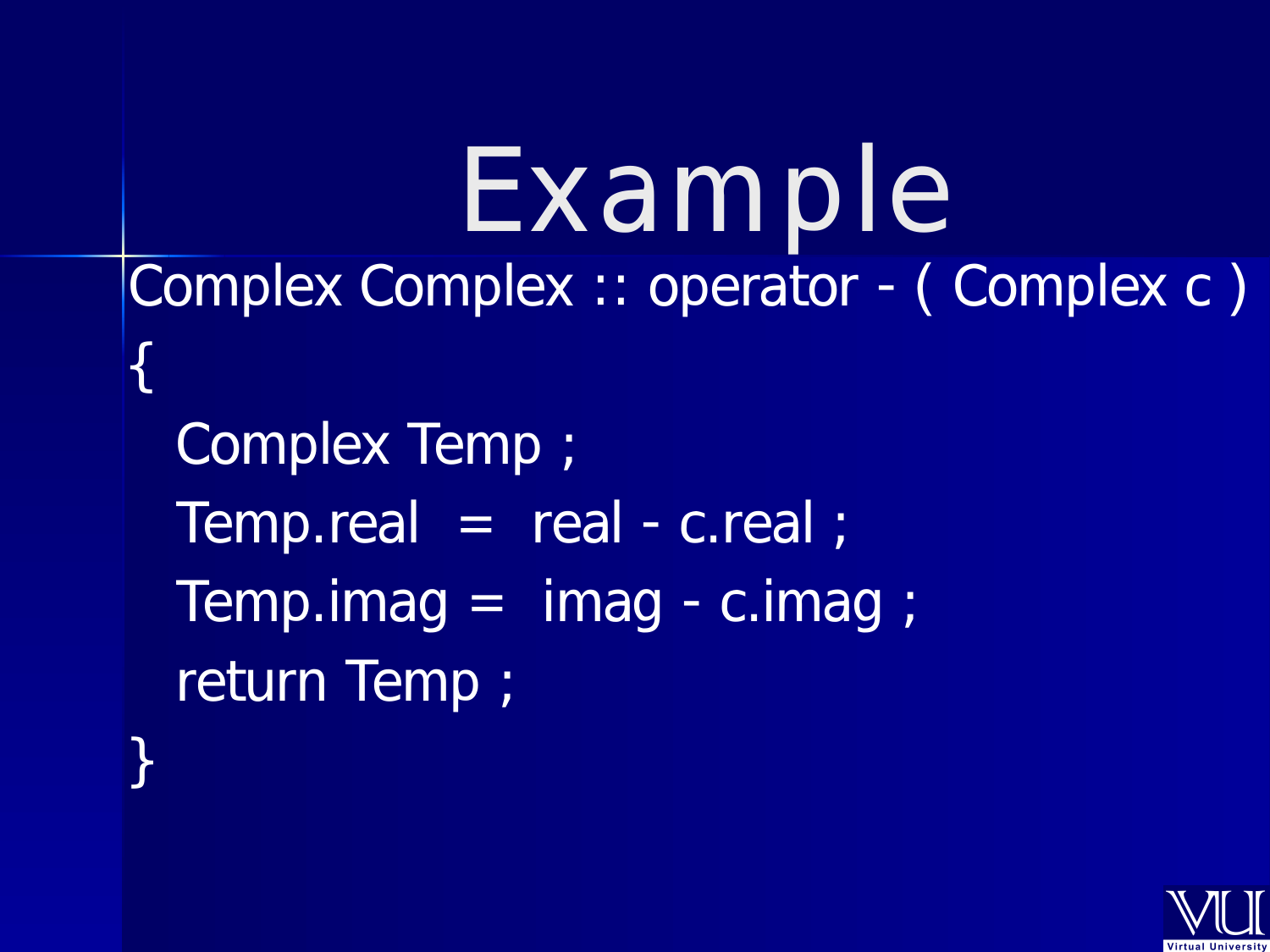

# Example
Complex Complex :: operator - ( Complex c )
{
	Complex Temp ;
	Temp.real  =  real - c.real ;
	Temp.imag =  imag - c.imag ;
	return Temp ;
}